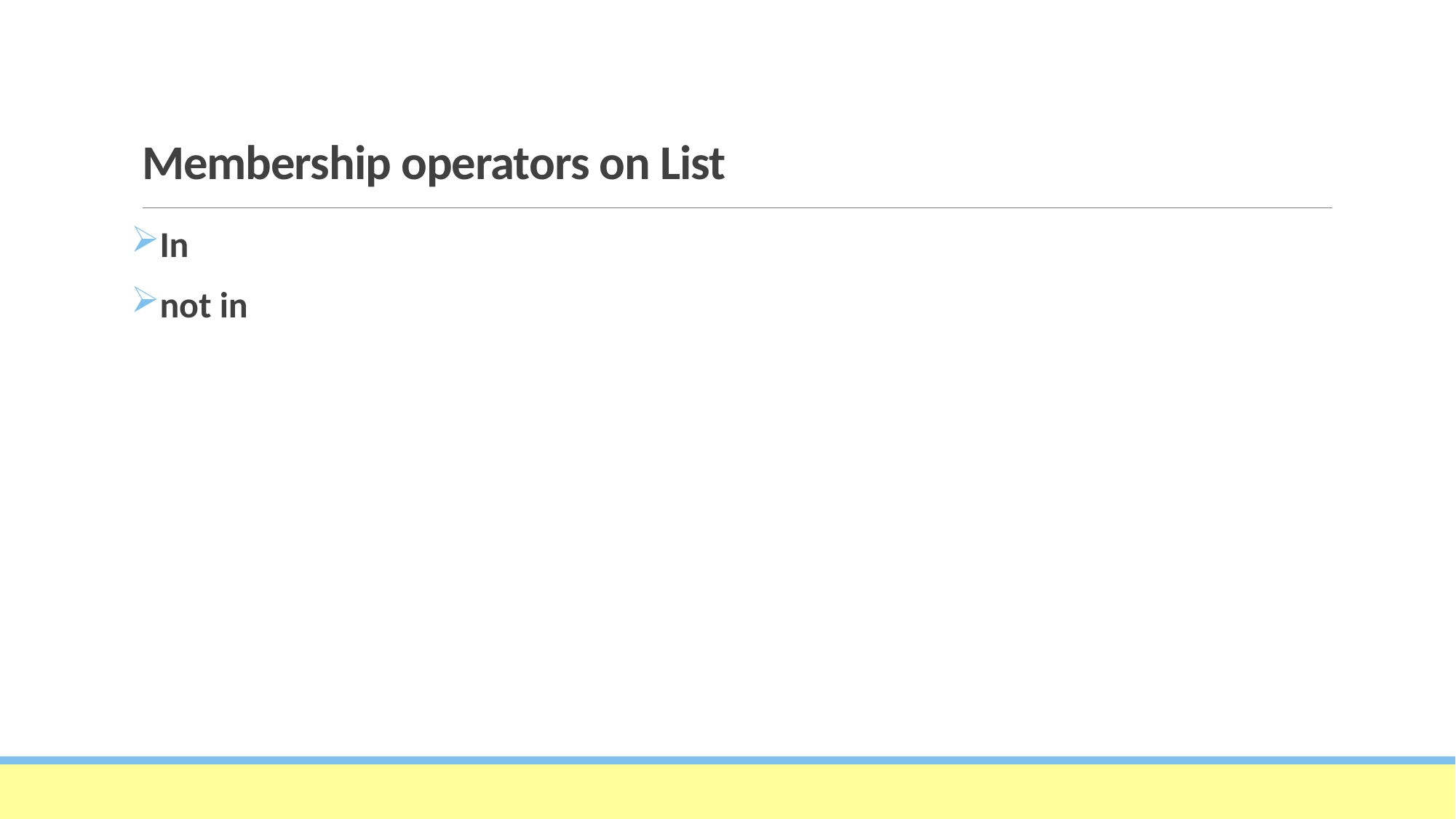

# Membership operators on List
In
not in